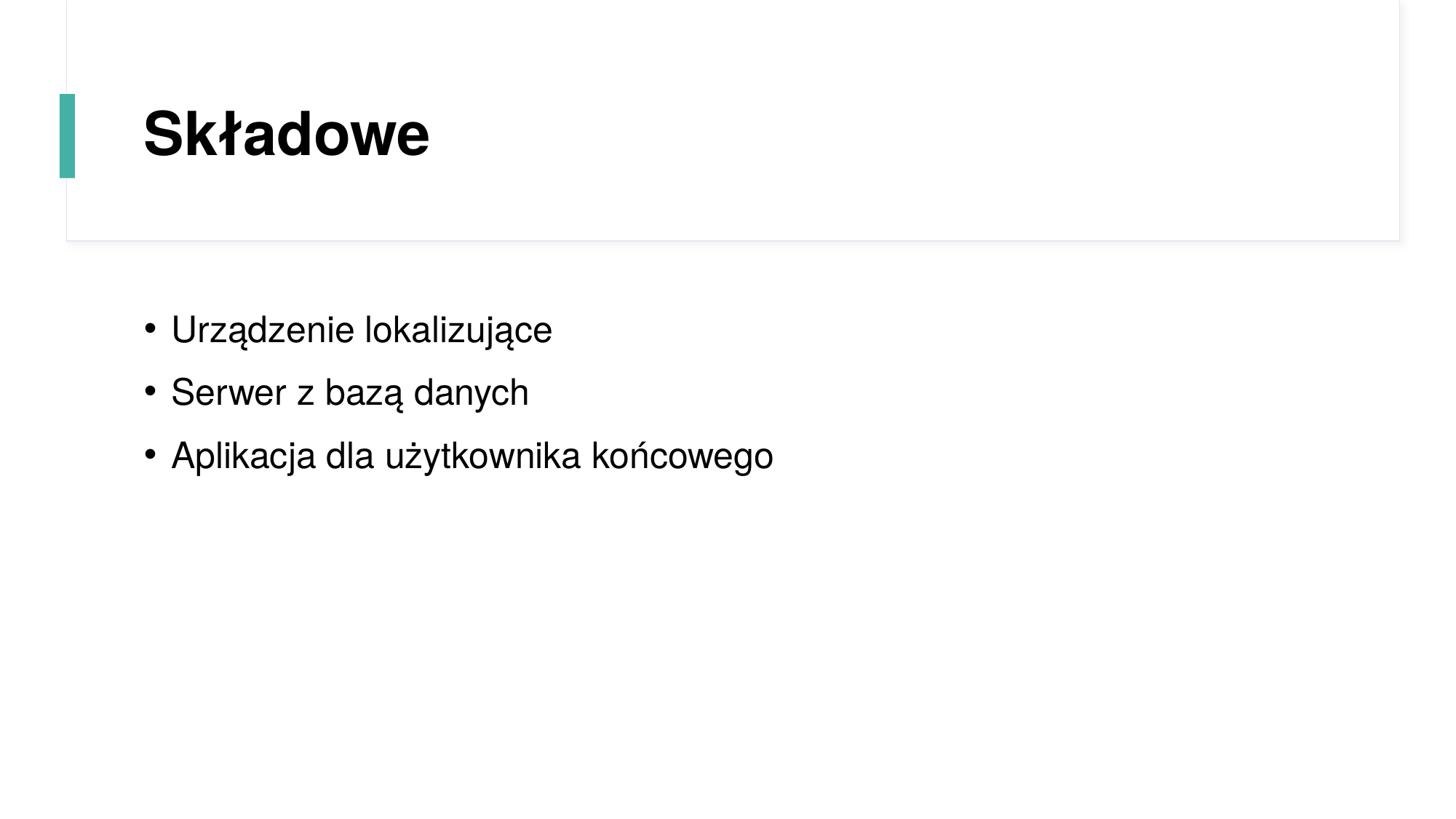

# Składowe
Urządzenie lokalizujące
Serwer z bazą danych
Aplikacja dla użytkownika końcowego